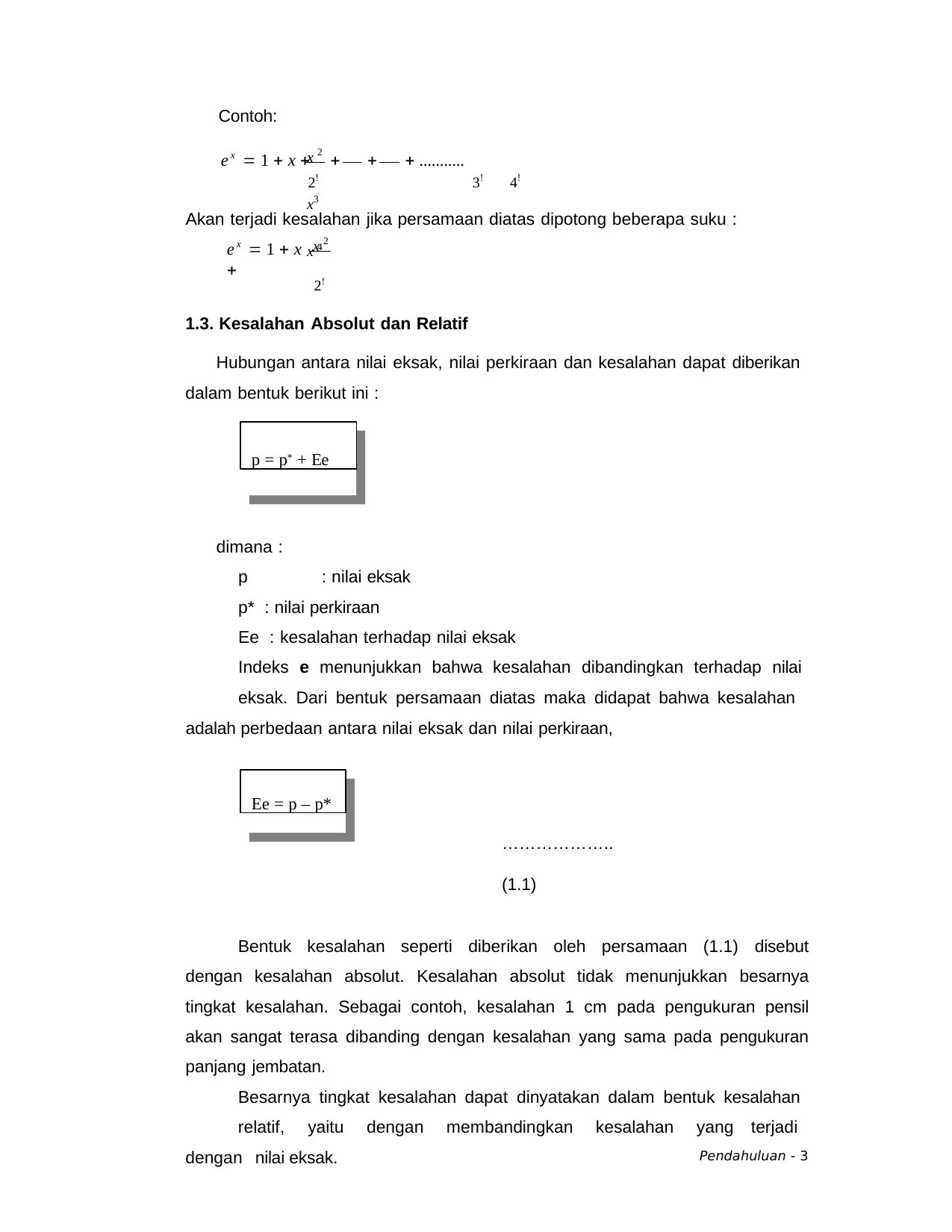

Contoh:
x 2	x3	x 4
x
e  = 1 + x +	+	+	+ ...........
2!	3!	4!
Akan terjadi kesalahan jika persamaan diatas dipotong beberapa suku :

x 2
2!
x
e  = 1 + x +

1.3. Kesalahan Absolut dan Relatif
Hubungan antara nilai eksak, nilai perkiraan dan kesalahan dapat diberikan dalam bentuk berikut ini :

p = p* + Ee
dimana :
p	: nilai eksak
p* : nilai perkiraan
Ee : kesalahan terhadap nilai eksak
Indeks e menunjukkan bahwa kesalahan dibandingkan terhadap nilai
eksak. Dari bentuk persamaan diatas maka didapat bahwa kesalahan adalah perbedaan antara nilai eksak dan nilai perkiraan,

Ee = p – p*
………………..	(1.1)

Bentuk  kesalahan  seperti  diberikan  oleh  persamaan  (1.1)  disebut dengan kesalahan absolut. Kesalahan absolut tidak menunjukkan besarnya tingkat kesalahan. Sebagai contoh, kesalahan 1 cm pada pengukuran pensil akan sangat terasa dibanding dengan kesalahan yang sama pada pengukuran panjang jembatan.
Besarnya tingkat kesalahan dapat dinyatakan dalam bentuk kesalahan
relatif,  yaitu  dengan  membandingkan  kesalahan  yang terjadi  dengan  nilai eksak.
Pendahuluan - 3